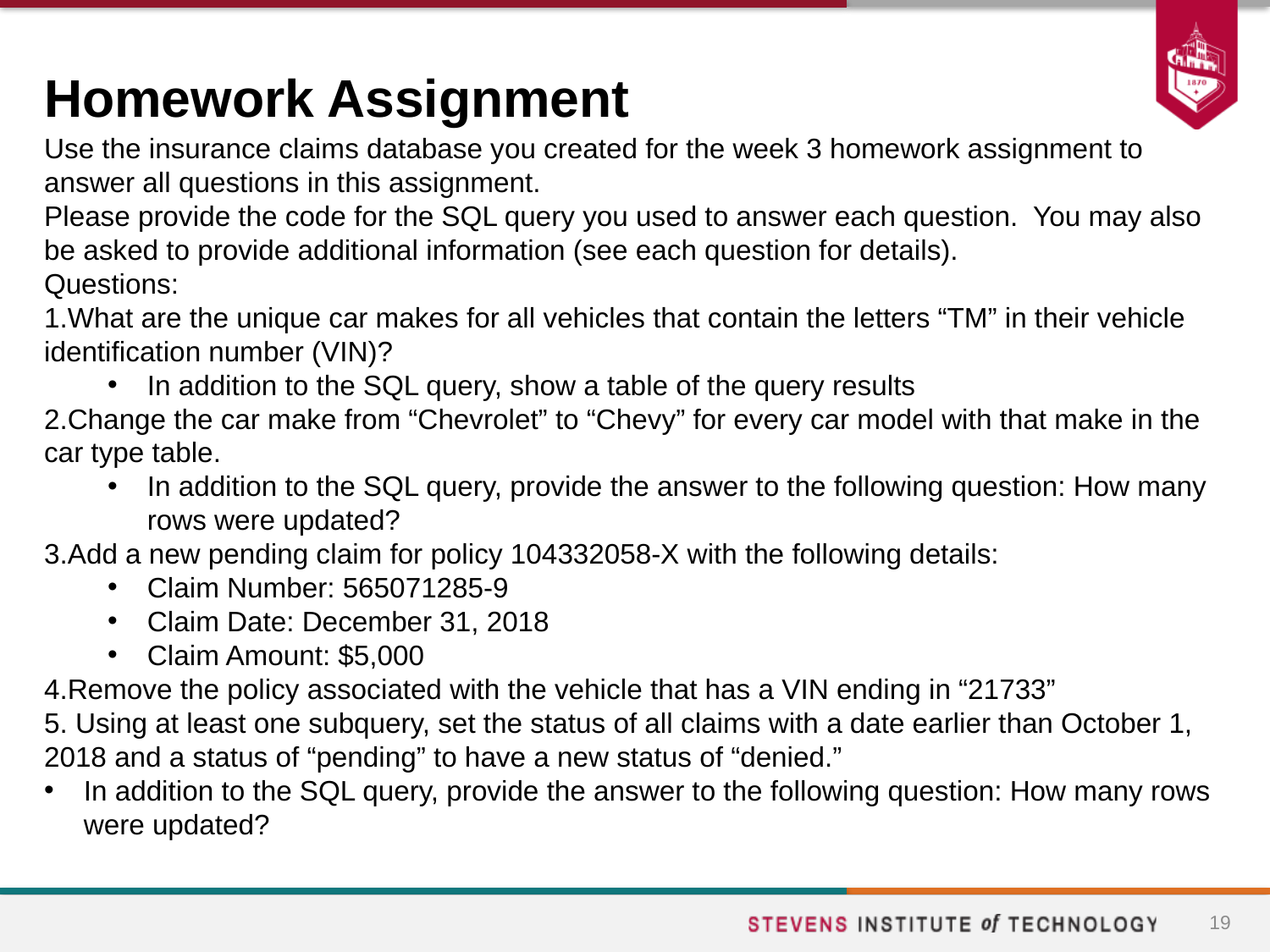

# Homework Assignment
Use the insurance claims database you created for the week 3 homework assignment to answer all questions in this assignment.
Please provide the code for the SQL query you used to answer each question.  You may also be asked to provide additional information (see each question for details).
Questions:
What are the unique car makes for all vehicles that contain the letters “TM” in their vehicle identification number (VIN)?
In addition to the SQL query, show a table of the query results
Change the car make from “Chevrolet” to “Chevy” for every car model with that make in the car type table.
In addition to the SQL query, provide the answer to the following question: How many rows were updated?
Add a new pending claim for policy 104332058-X with the following details:
Claim Number: 565071285-9
Claim Date: December 31, 2018
Claim Amount: $5,000
Remove the policy associated with the vehicle that has a VIN ending in “21733”
5. Using at least one subquery, set the status of all claims with a date earlier than October 1, 2018 and a status of “pending” to have a new status of “denied.”
In addition to the SQL query, provide the answer to the following question: How many rows were updated?
19